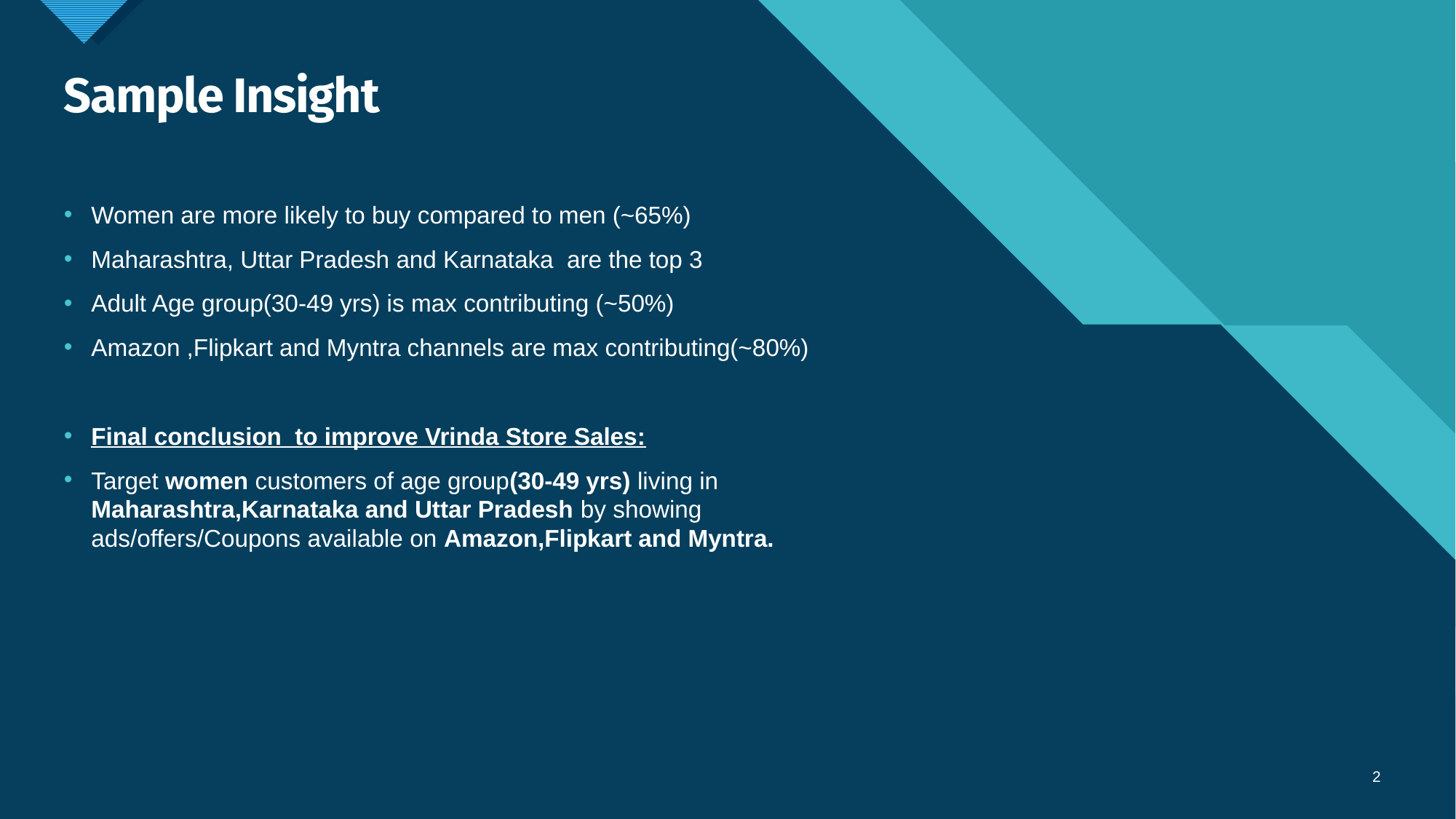

# Sample Insight
Women are more likely to buy compared to men (~65%)
Maharashtra, Uttar Pradesh and Karnataka  are the top 3
Adult Age group(30-49 yrs) is max contributing (~50%)
Amazon ,Flipkart and Myntra channels are max contributing(~80%)

Final conclusion  to improve Vrinda Store Sales:
Target women customers of age group(30-49 yrs) living in Maharashtra,Karnataka and Uttar Pradesh by showing ads/offers/Coupons available on Amazon,Flipkart and Myntra.
2